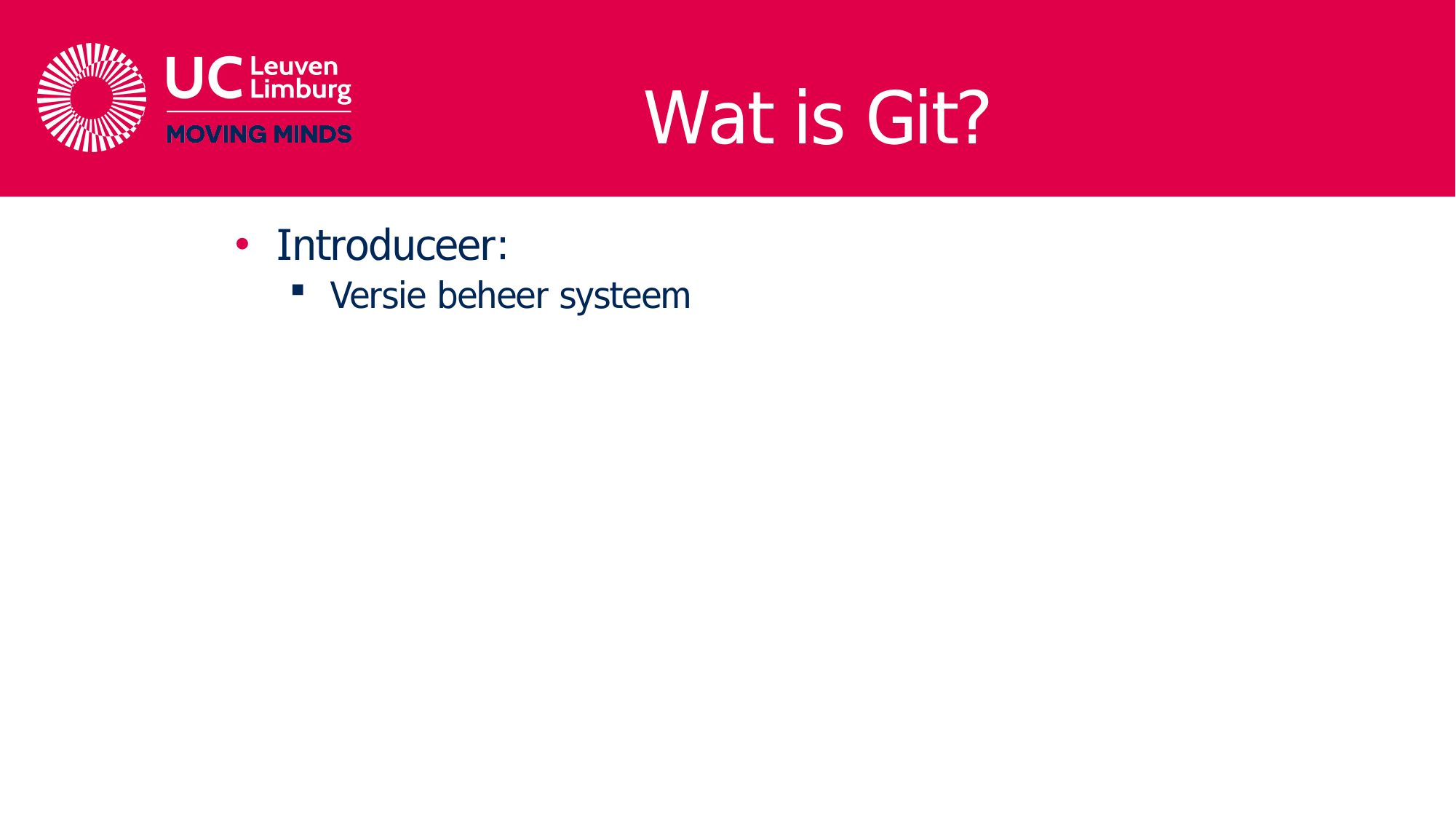

# Wat is Git?
Introduceer:
Versie beheer systeem